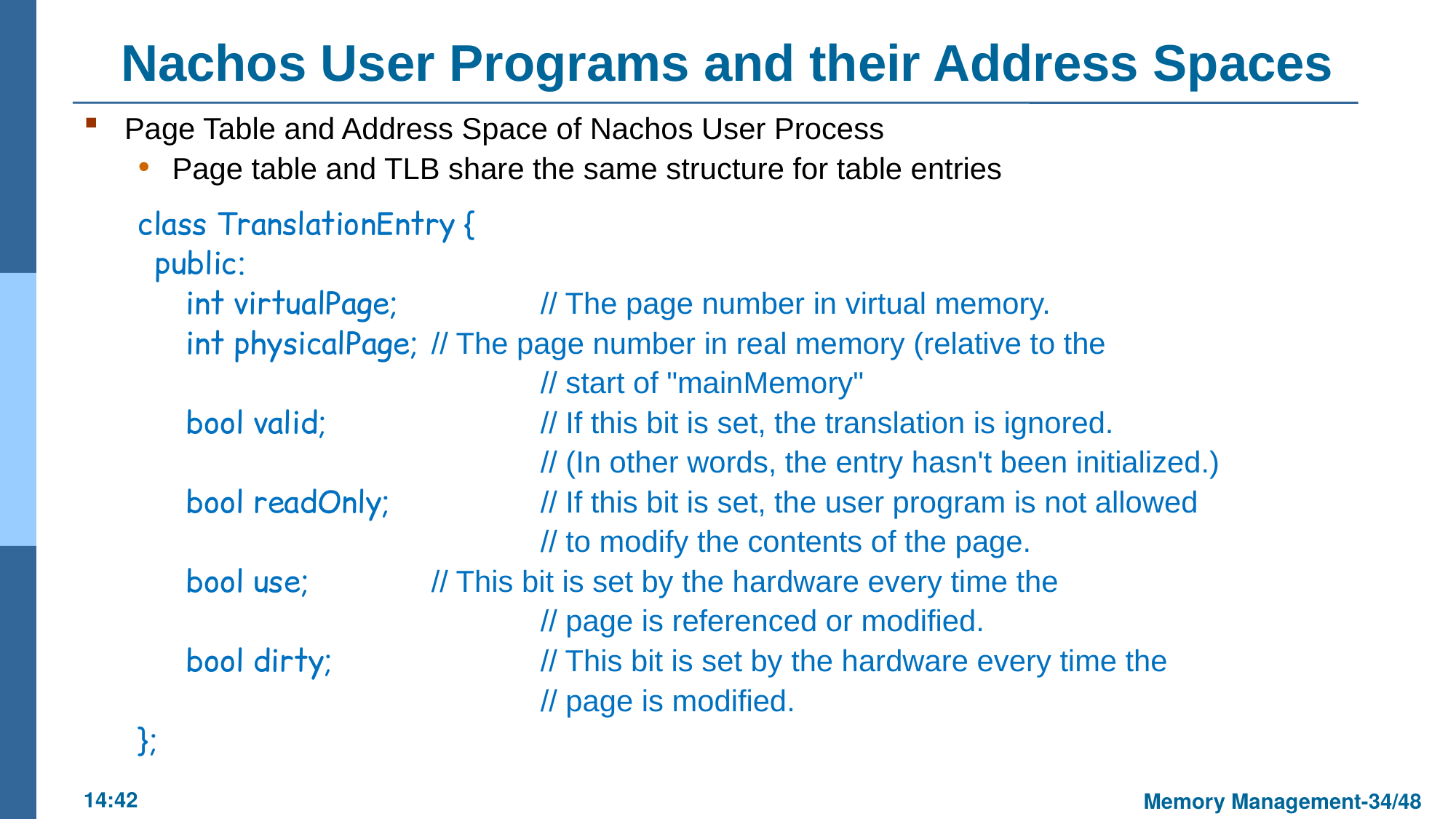

# Nachos User Programs and their Address Spaces
Page Table and Address Space of Nachos User Process
Page table and TLB share the same structure for table entries

class TranslationEntry {
  public:
int virtualPage;	 	// The page number in virtual memory.
int physicalPage; 	// The page number in real memory (relative to the
				// start of "mainMemory"
bool valid; 		// If this bit is set, the translation is ignored.
				// (In other words, the entry hasn't been initialized.)
bool readOnly; 		// If this bit is set, the user program is not allowed
				// to modify the contents of the page.
bool use; 		// This bit is set by the hardware every time the
				// page is referenced or modified.
bool dirty; 		// This bit is set by the hardware every time the
				// page is modified.
};